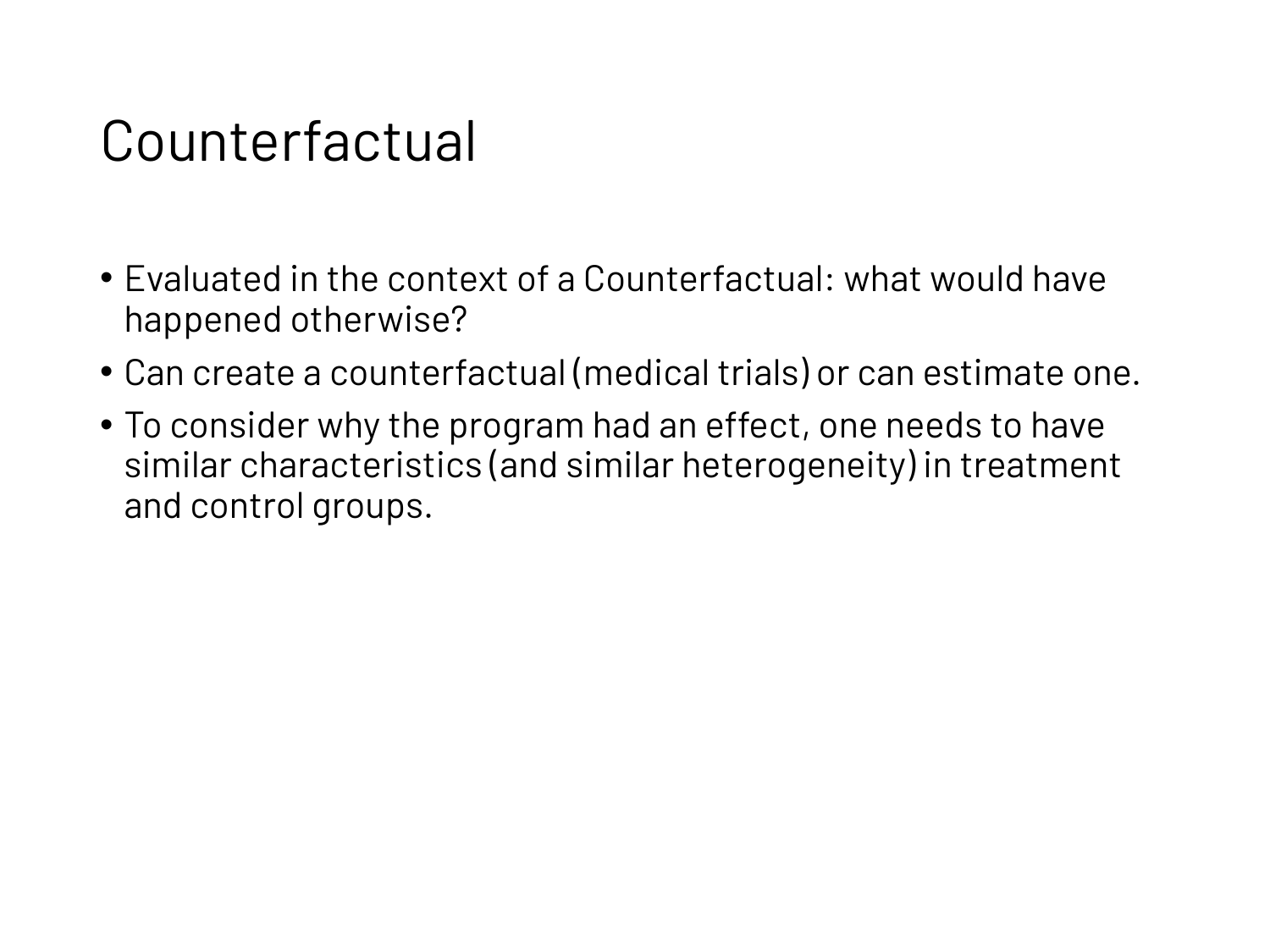

# Counterfactual
Evaluated in the context of a Counterfactual: what would have happened otherwise?
Can create a counterfactual (medical trials) or can estimate one.
To consider why the program had an effect, one needs to have similar characteristics (and similar heterogeneity) in treatment and control groups.